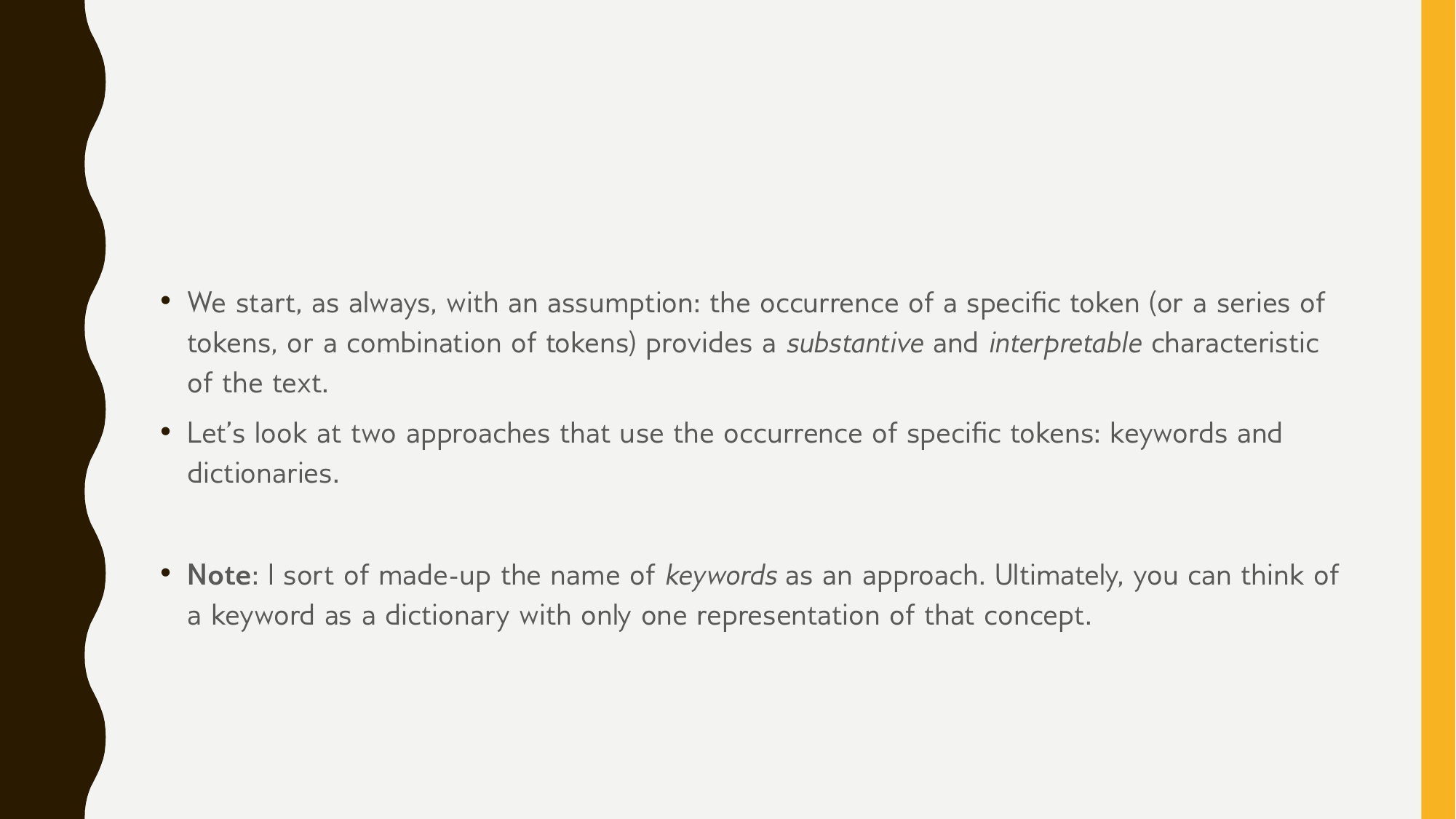

#
We start, as always, with an assumption: the occurrence of a specific token (or a series of tokens, or a combination of tokens) provides a substantive and interpretable characteristic of the text.
Let’s look at two approaches that use the occurrence of specific tokens: keywords and dictionaries.

Note: I sort of made-up the name of keywords as an approach. Ultimately, you can think of a keyword as a dictionary with only one representation of that concept.